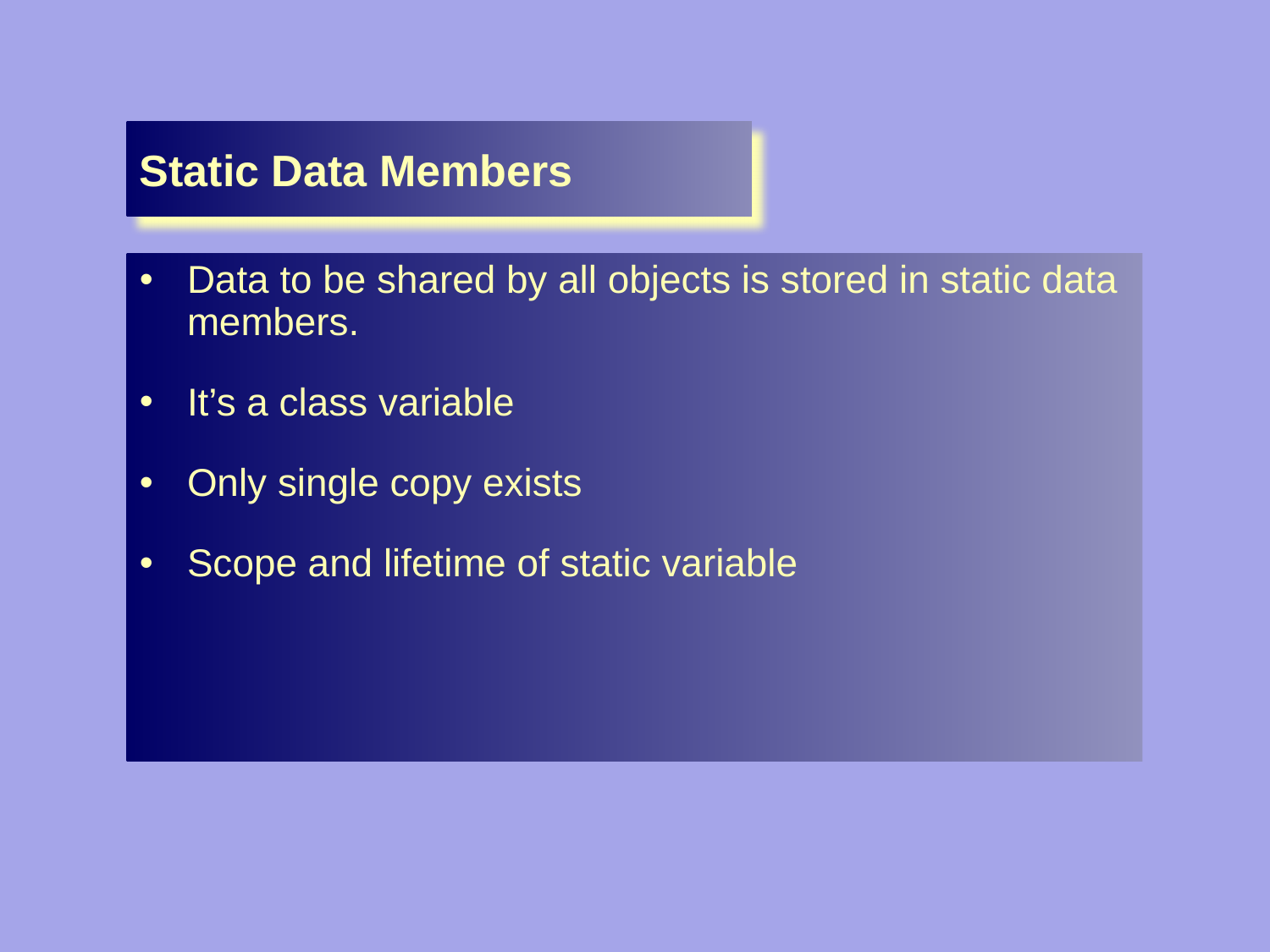

Static Data Members
Data to be shared by all objects is stored in static data members.
It’s a class variable
Only single copy exists
Scope and lifetime of static variable